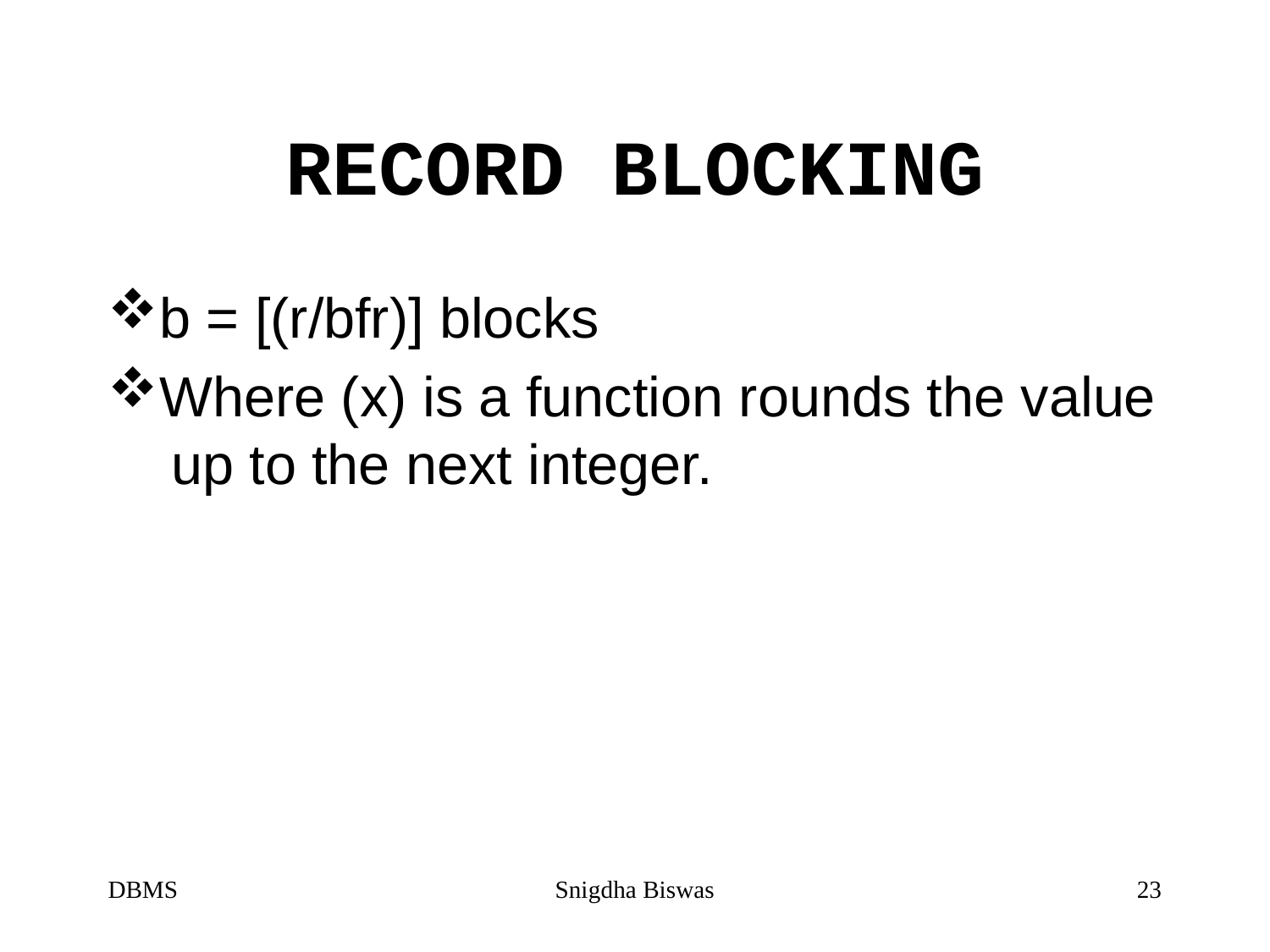

# RECORD BLOCKING
b = [(r/bfr)] blocks
Where (x) is a function rounds the value  up to the next integer.
DBMS
Snigdha Biswas
23